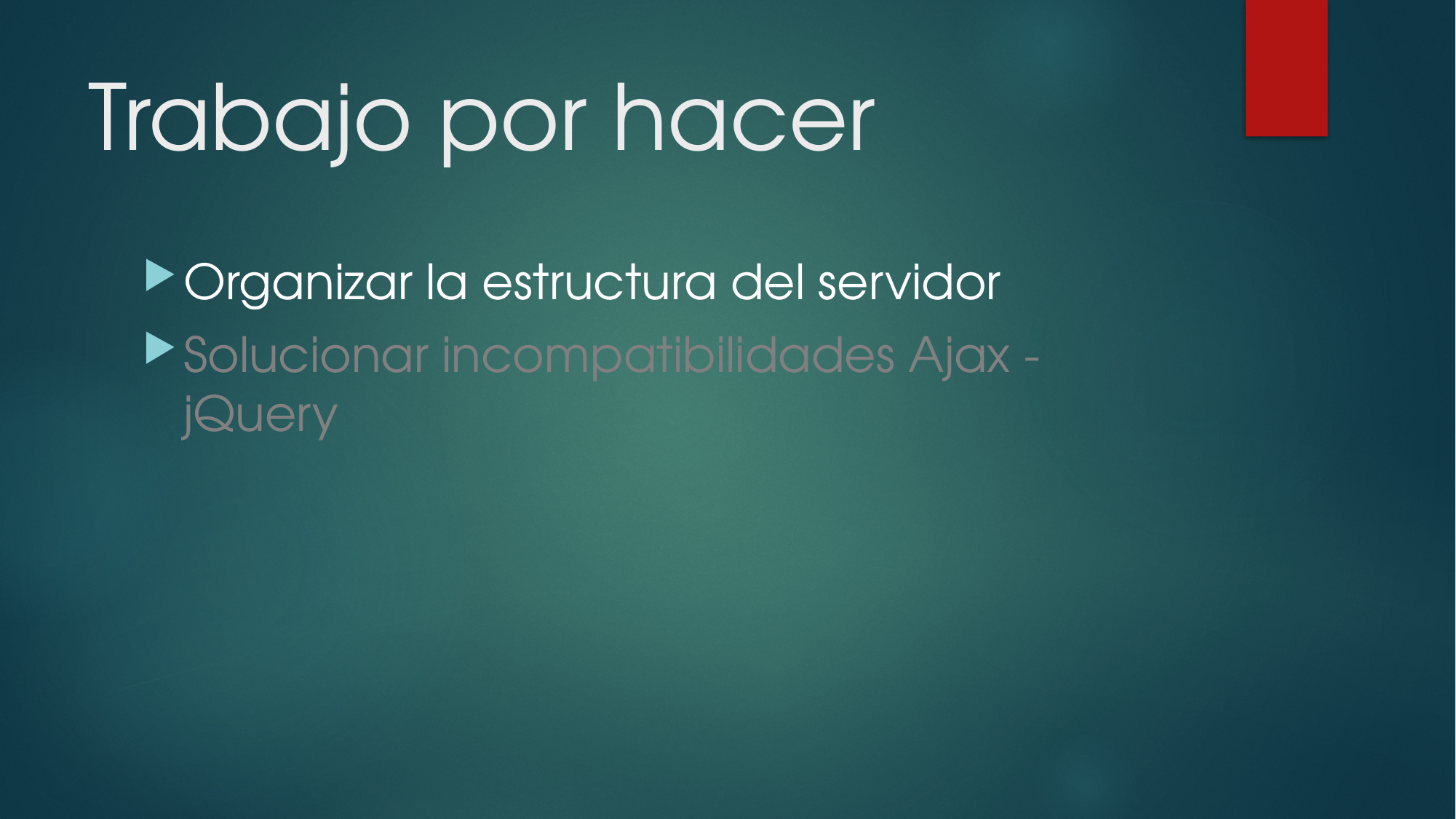

# Trabajo por hacer
Organizar la estructura del servidor
Solucionar incompatibilidades Ajax - jQuery